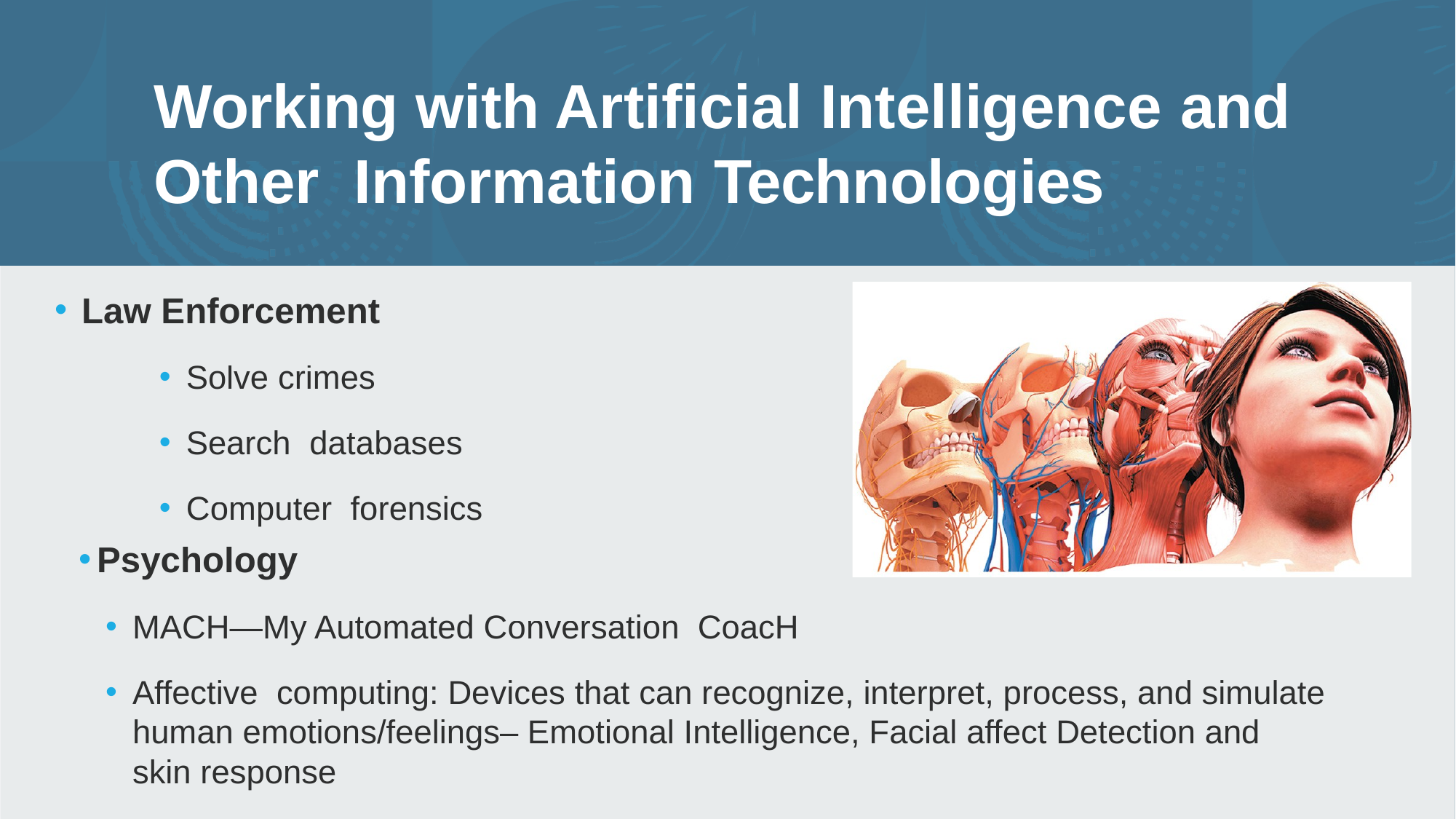

# Working with Artificial Intelligence and Other  Information Technologies
Law Enforcement
Solve crimes
Search  databases
Computer  forensics
Psychology
MACH—My Automated Conversation  CoacH
Affective  computing: Devices that can recognize, interpret, process, and simulate human emotions/feelings– Emotional Intelligence, Facial affect Detection and skin response

7